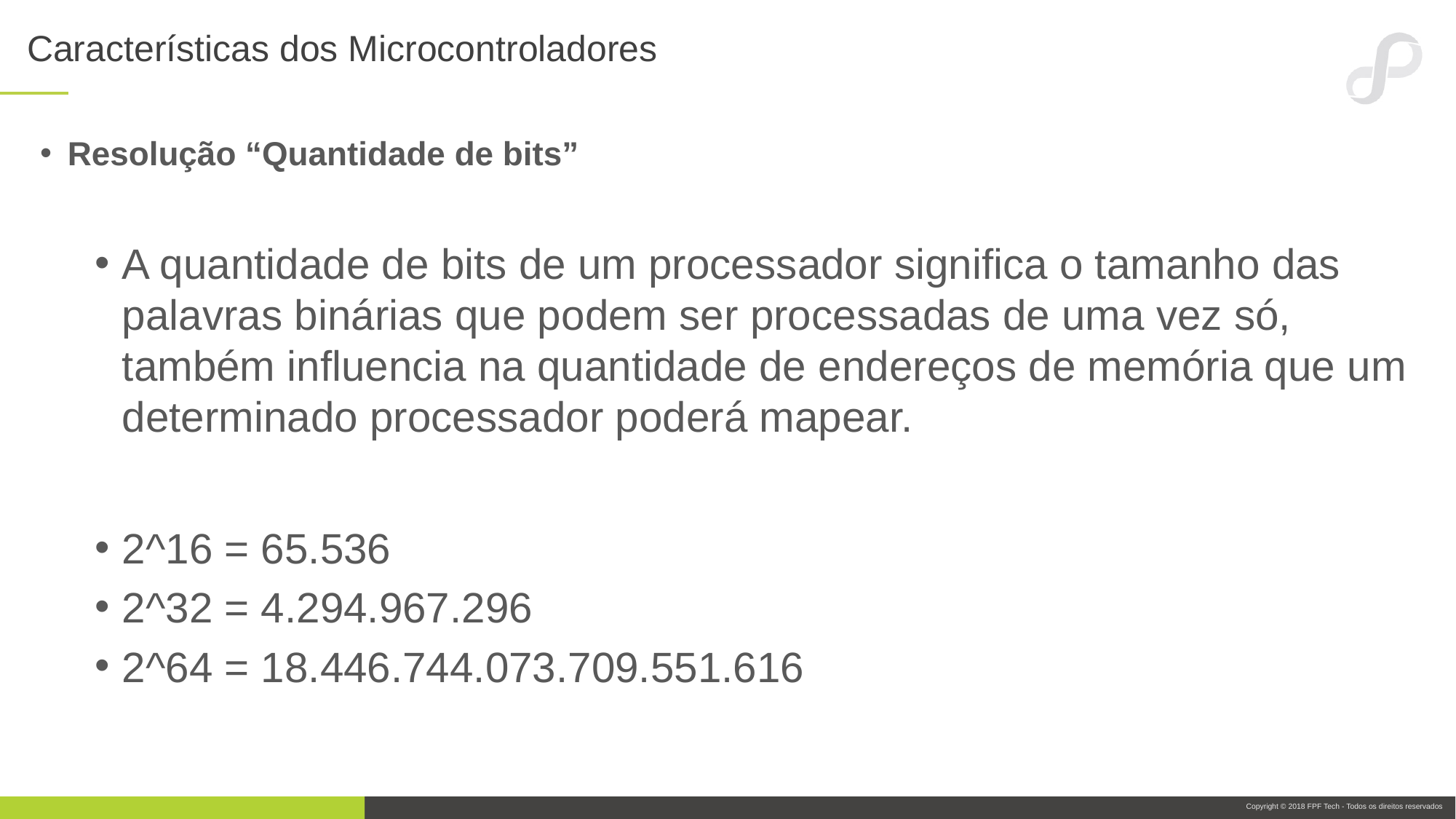

# Características dos Microcontroladores
Resolução “Quantidade de bits”

A quantidade de bits de um processador significa o tamanho das palavras binárias que podem ser processadas de uma vez só, também influencia na quantidade de endereços de memória que um determinado processador poderá mapear.

2^16 = 65.536
2^32 = 4.294.967.296
2^64 = 18.446.744.073.709.551.616‬